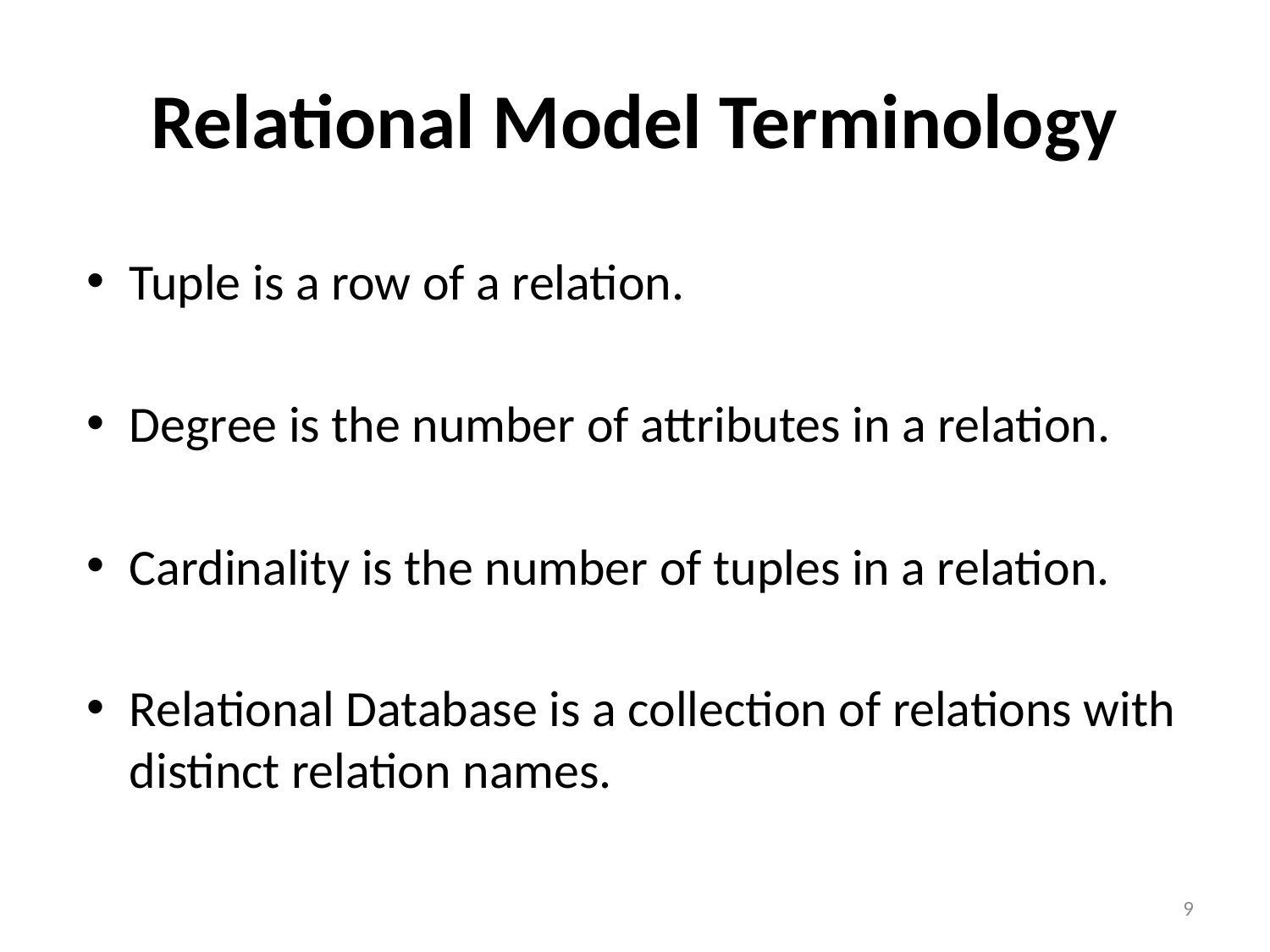

Relational Model Terminology
Tuple is a row of a relation.

Degree is the number of attributes in a relation.

Cardinality is the number of tuples in a relation.

Relational Database is a collection of relations with distinct relation names.
9